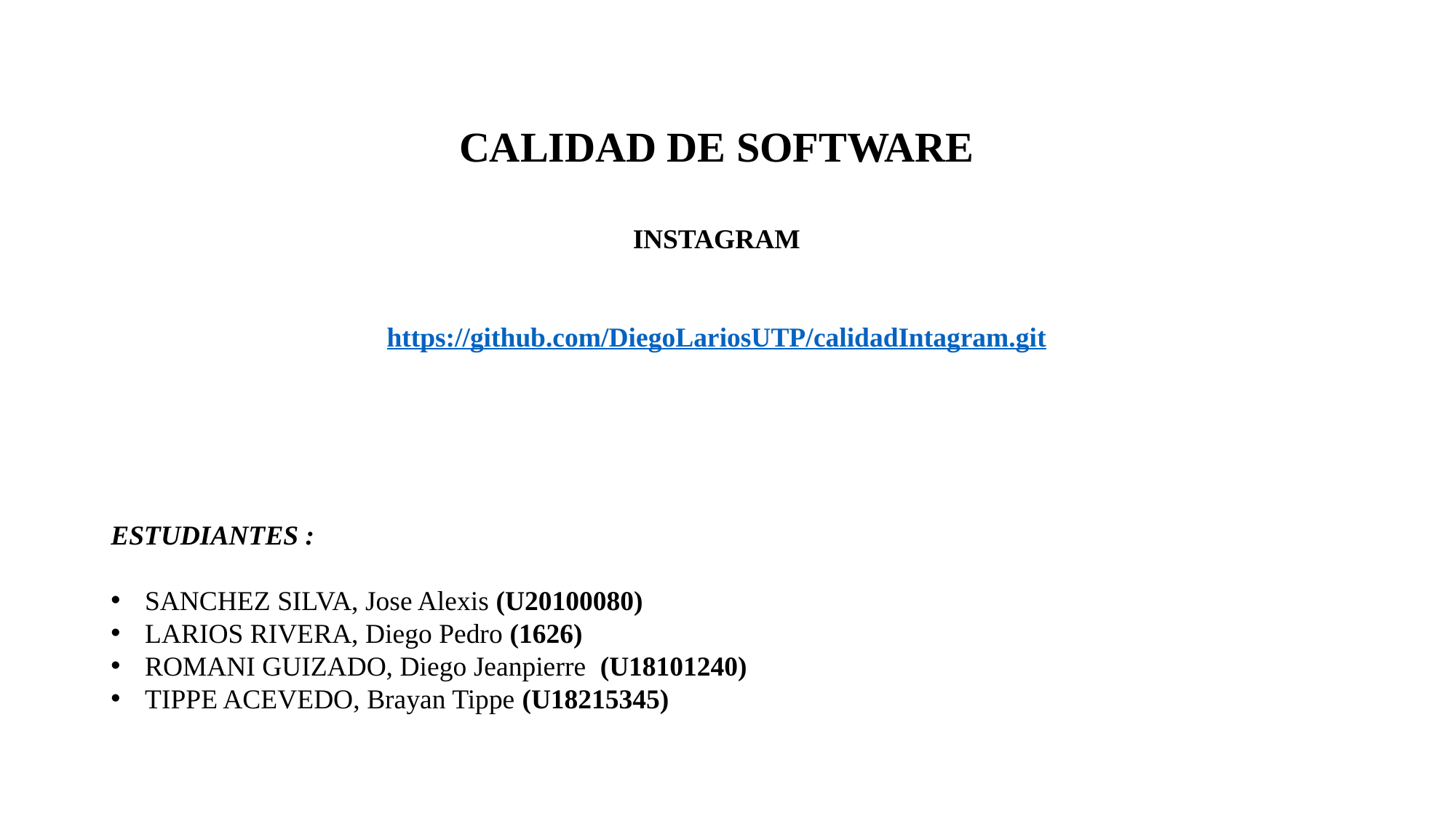

CALIDAD DE SOFTWARE

INSTAGRAM

https://github.com/DiegoLariosUTP/calidadIntagram.git
ESTUDIANTES :

SANCHEZ SILVA, Jose Alexis (U20100080)
LARIOS RIVERA, Diego Pedro (1626)
ROMANI GUIZADO, Diego Jeanpierre  (U18101240)
TIPPE ACEVEDO, Brayan Tippe (U18215345)